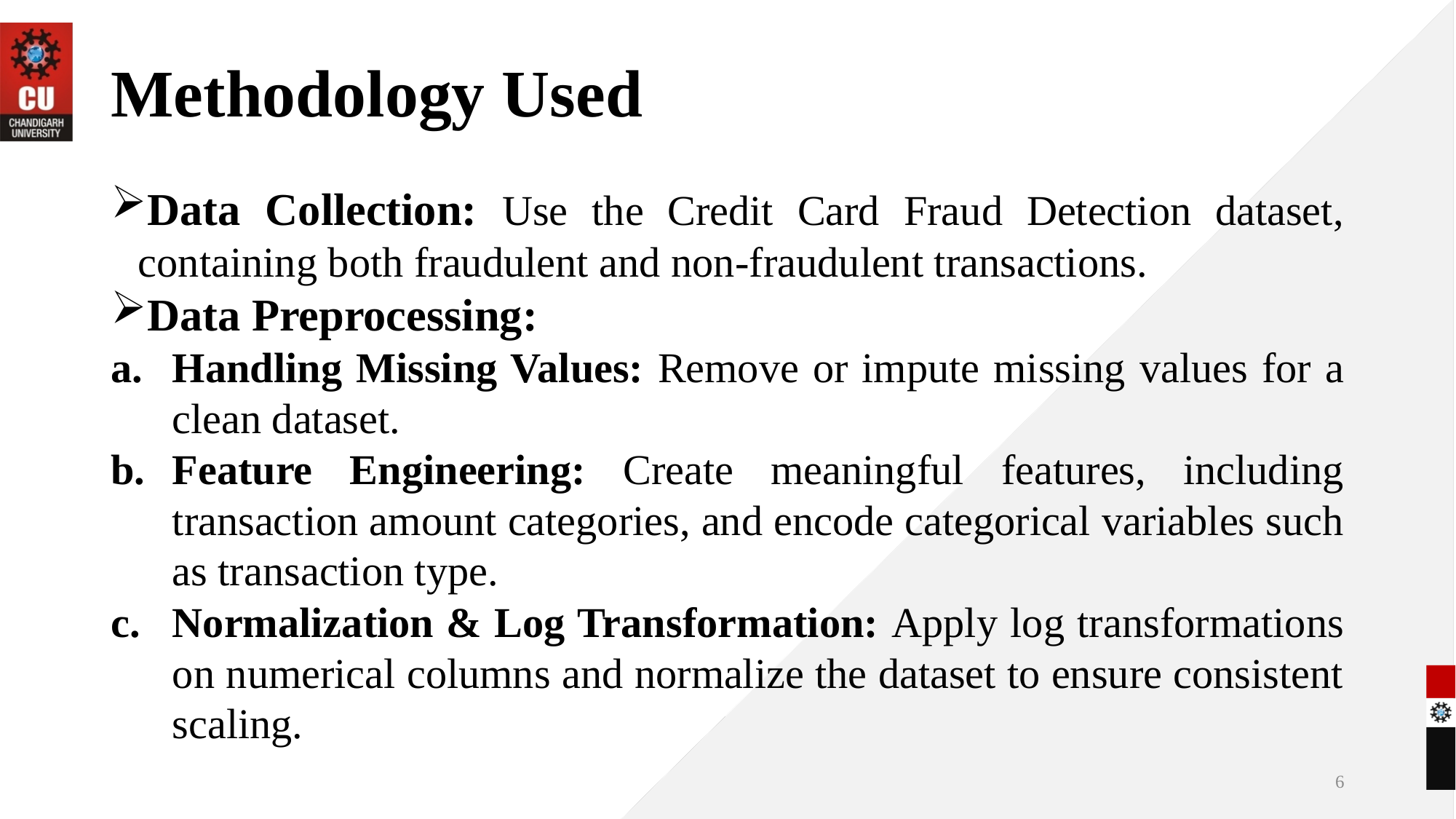

# Methodology Used
Data Collection: Use the Credit Card Fraud Detection dataset, containing both fraudulent and non-fraudulent transactions.
Data Preprocessing:
Handling Missing Values: Remove or impute missing values for a clean dataset.
Feature Engineering: Create meaningful features, including transaction amount categories, and encode categorical variables such as transaction type.
Normalization & Log Transformation: Apply log transformations on numerical columns and normalize the dataset to ensure consistent scaling.
6